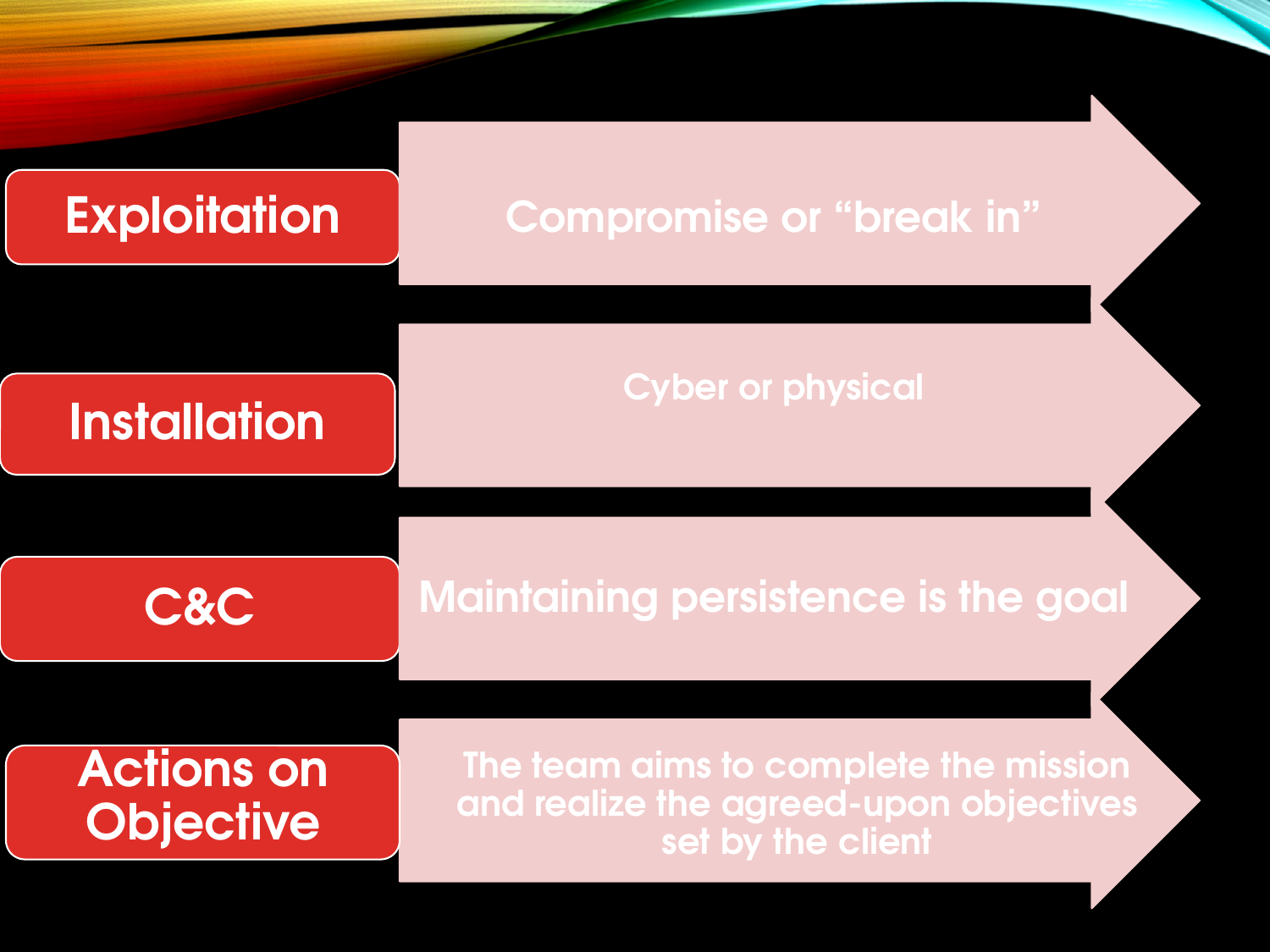

Compromise or “break in”

Cyber or physical

Maintaining persistence is the goal

The team aims to complete the mission and realize the agreed-upon objectives set by the client

Exploitation

Installation

C&C

Actions on Objective